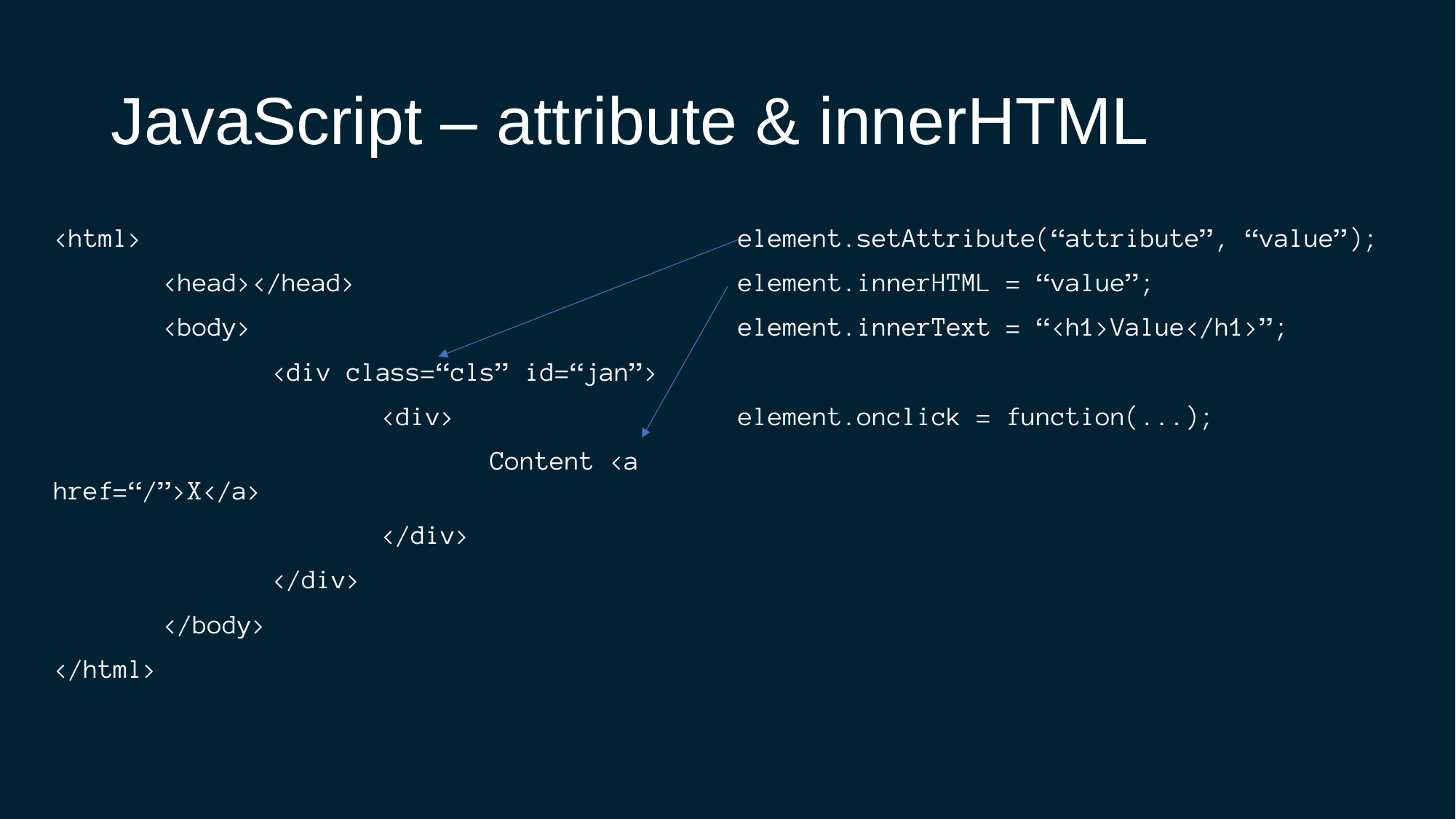

# JavaScript – attribute & innerHTML
<html>
	<head></head>
	<body>
		<div class=“cls” id=“jan”>
			<div>
				Content <a href=“/”>X</a>
			</div>
		</div>
	</body>
</html>

element.setAttribute(“attribute”, “value”);
element.innerHTML = “value”;
element.innerText = “<h1>Value</h1>”;

element.onclick = function(...);